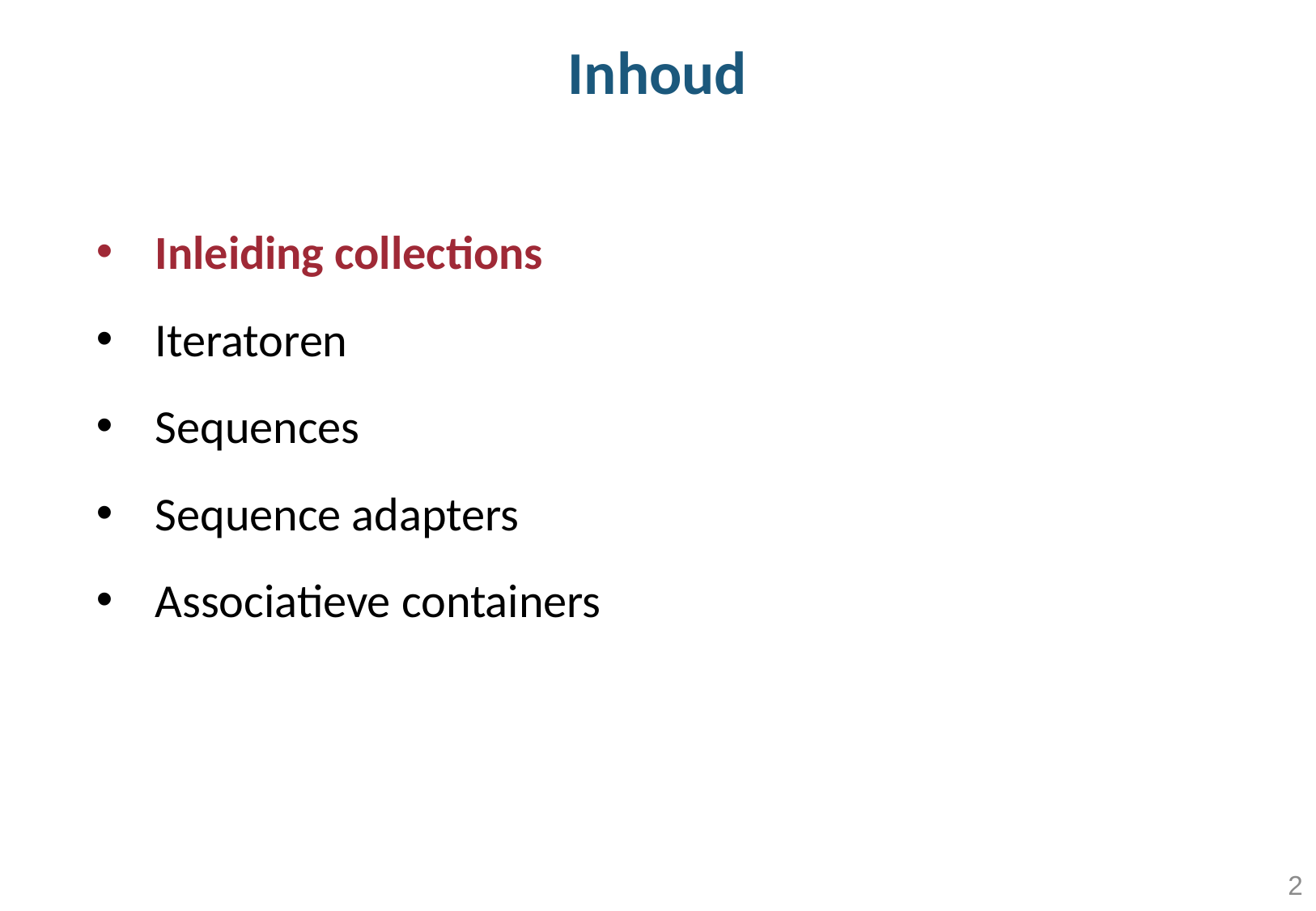

# Inhoud
Inleiding collections
Iteratoren
Sequences
Sequence adapters
Associatieve containers
2